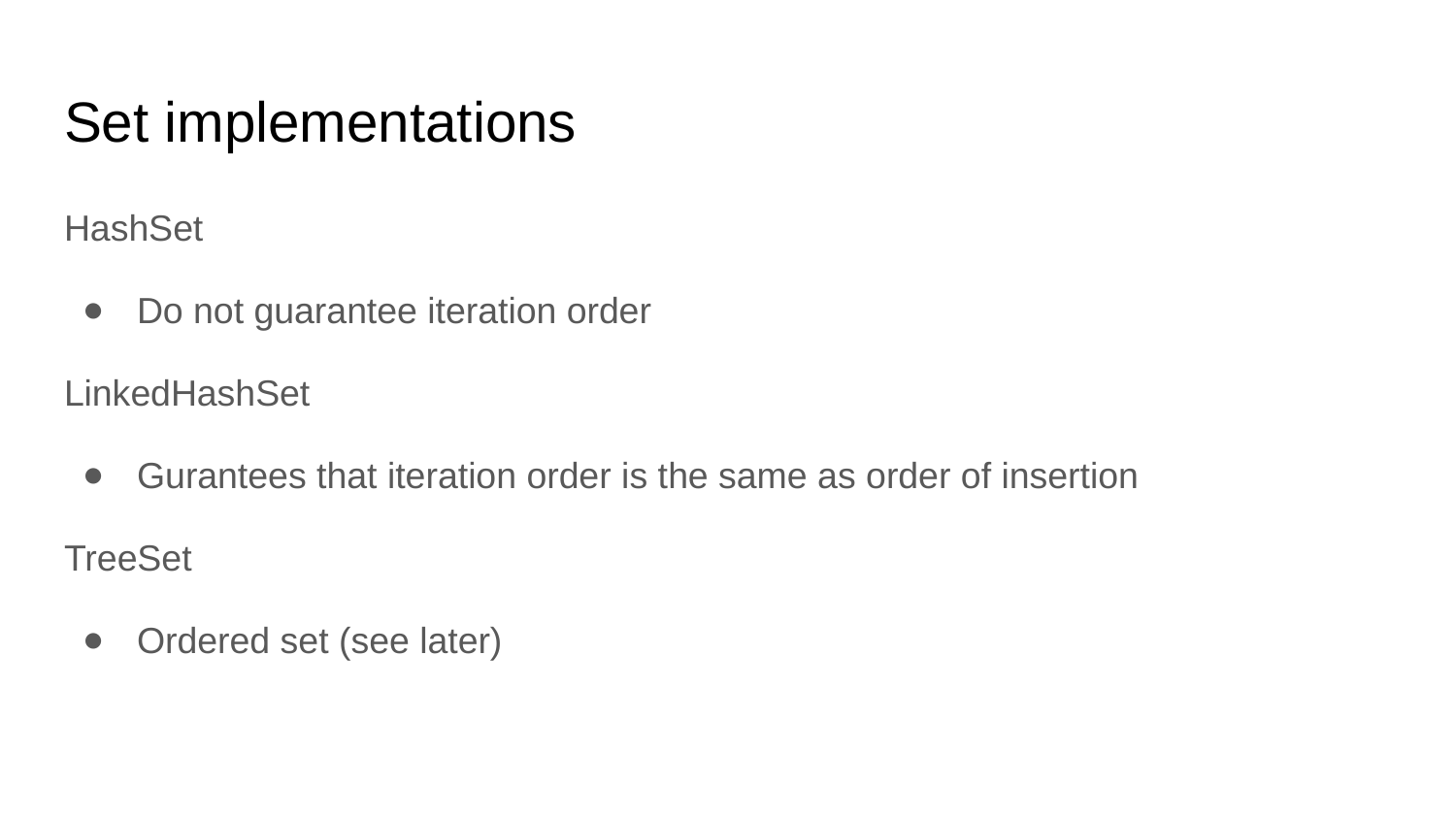

# Set implementations
HashSet
Do not guarantee iteration order
LinkedHashSet
Gurantees that iteration order is the same as order of insertion
TreeSet
Ordered set (see later)